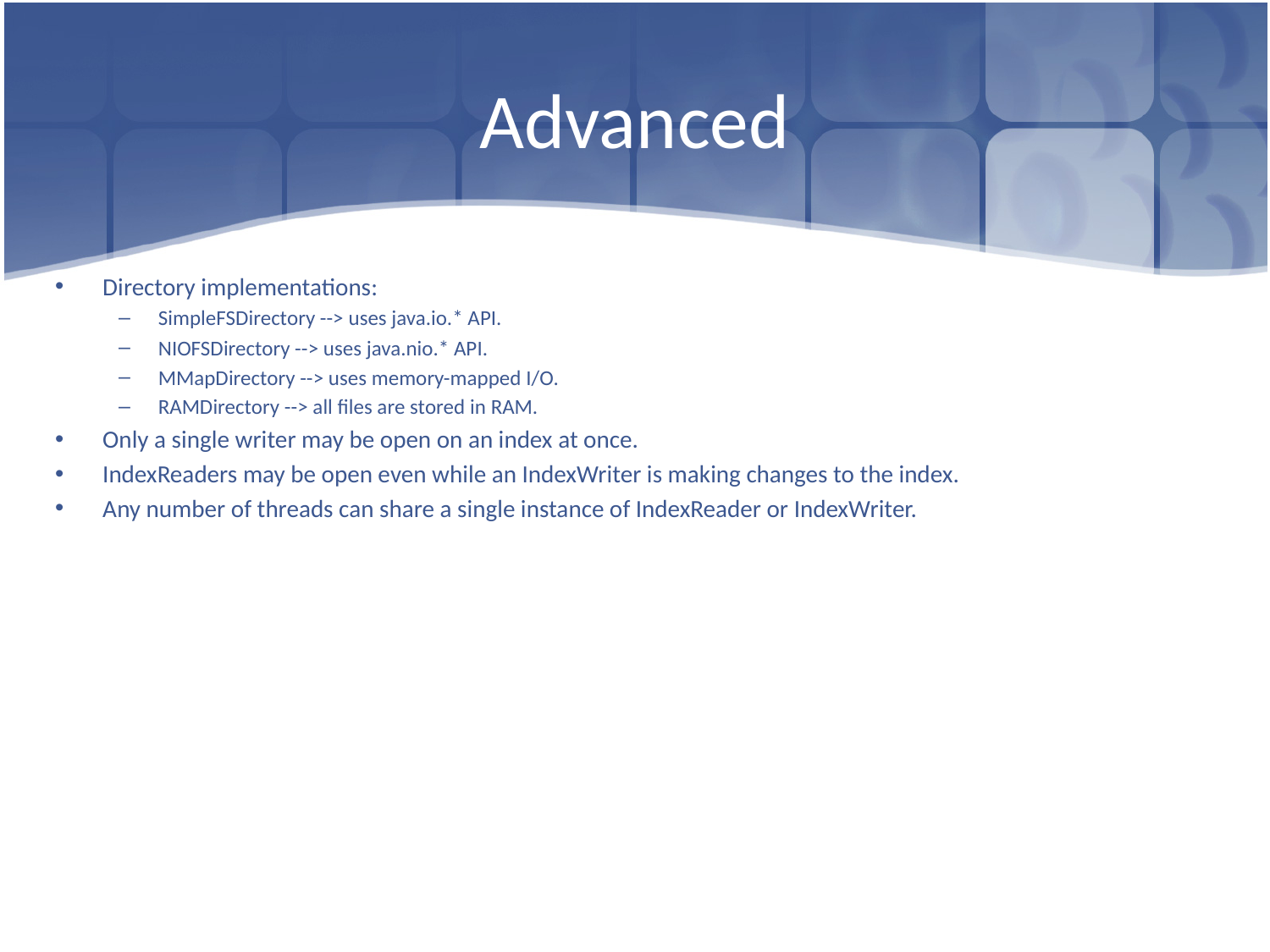

# Advanced
Directory implementations:
SimpleFSDirectory --> uses java.io.* API.
NIOFSDirectory --> uses java.nio.* API.
MMapDirectory --> uses memory-mapped I/O.
RAMDirectory --> all files are stored in RAM.
Only a single writer may be open on an index at once.
IndexReaders may be open even while an IndexWriter is making changes to the index.
Any number of threads can share a single instance of IndexReader or IndexWriter.